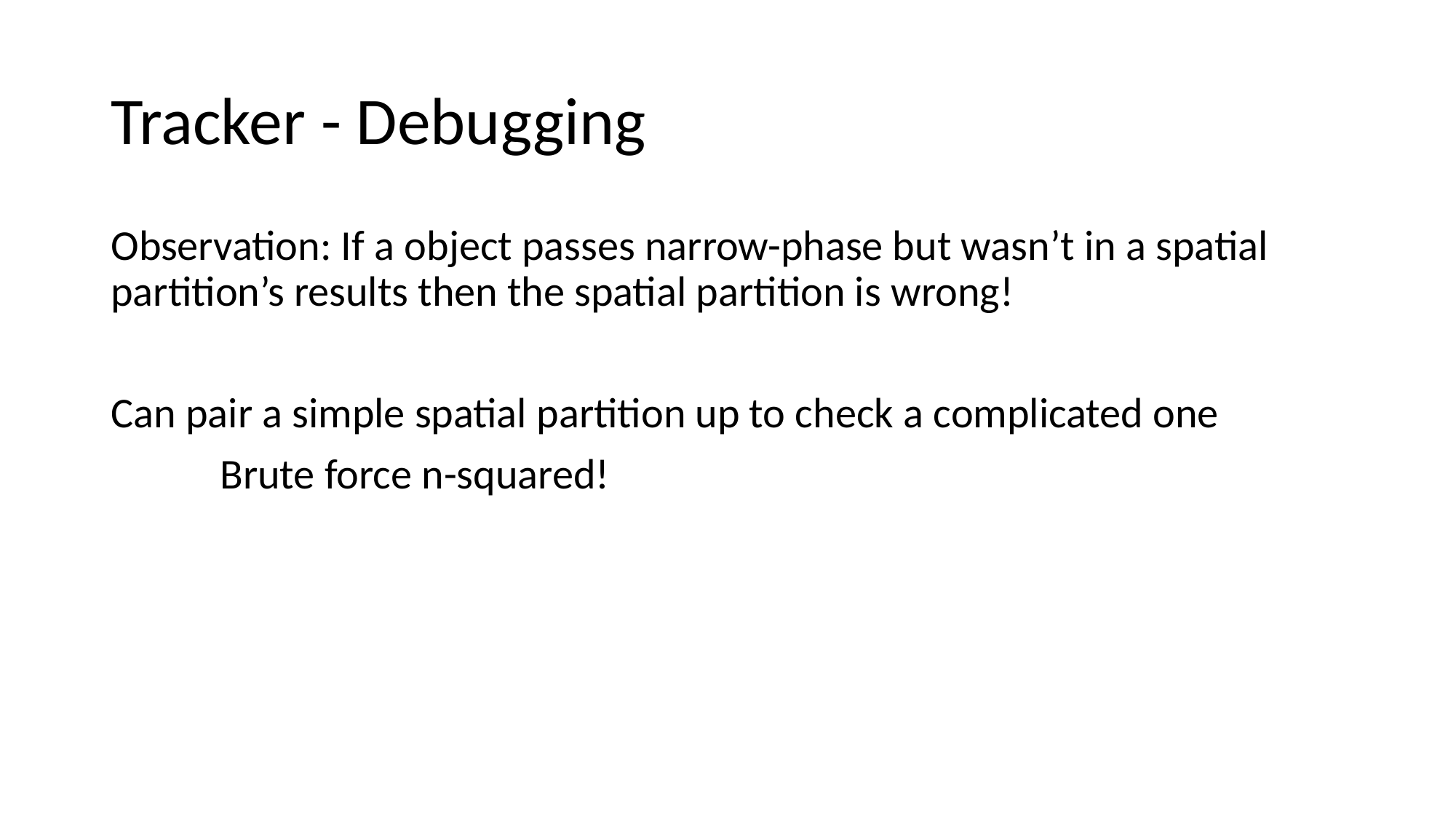

# Tracker - Debugging
Observation: If a object passes narrow-phase but wasn’t in a spatial partition’s results then the spatial partition is wrong!

Can pair a simple spatial partition up to check a complicated one
	Brute force n-squared!